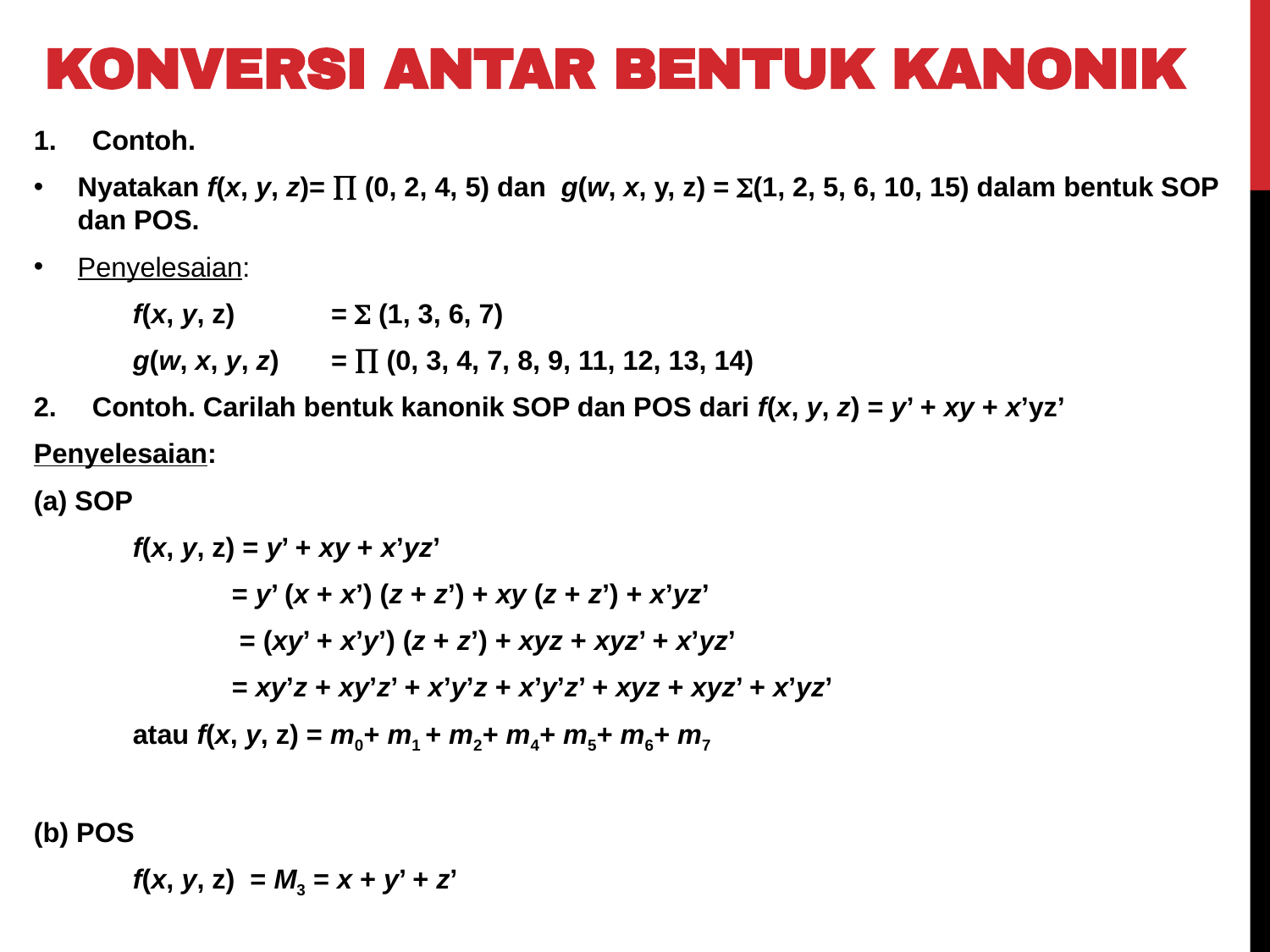

# Konversi Antar Bentuk Kanonik
Contoh.
Nyatakan f(x, y, z)= ∏ (0, 2, 4, 5) dan  g(w, x, y, z) = Σ(1, 2, 5, 6, 10, 15) dalam bentuk SOP dan POS.
Penyelesaian:
	f(x, y, z)	= Σ (1, 3, 6, 7)
	g(w, x, y, z)	= ∏ (0, 3, 4, 7, 8, 9, 11, 12, 13, 14)
Contoh. Carilah bentuk kanonik SOP dan POS dari f(x, y, z) = y’ + xy + x’yz’
Penyelesaian:
(a) SOP
	f(x, y, z) = y’ + xy + x’yz’
	             = y’ (x + x’) (z + z’) + xy (z + z’) + x’yz’
           	              = (xy’ + x’y’) (z + z’) + xyz + xyz’ + x’yz’
	             = xy’z + xy’z’ + x’y’z + x’y’z’ + xyz + xyz’ + x’yz’
	atau f(x, y, z) = m0+ m1 + m2+ m4+ m5+ m6+ m7

(b) POS
	f(x, y, z)  = M3 = x + y’ + z’